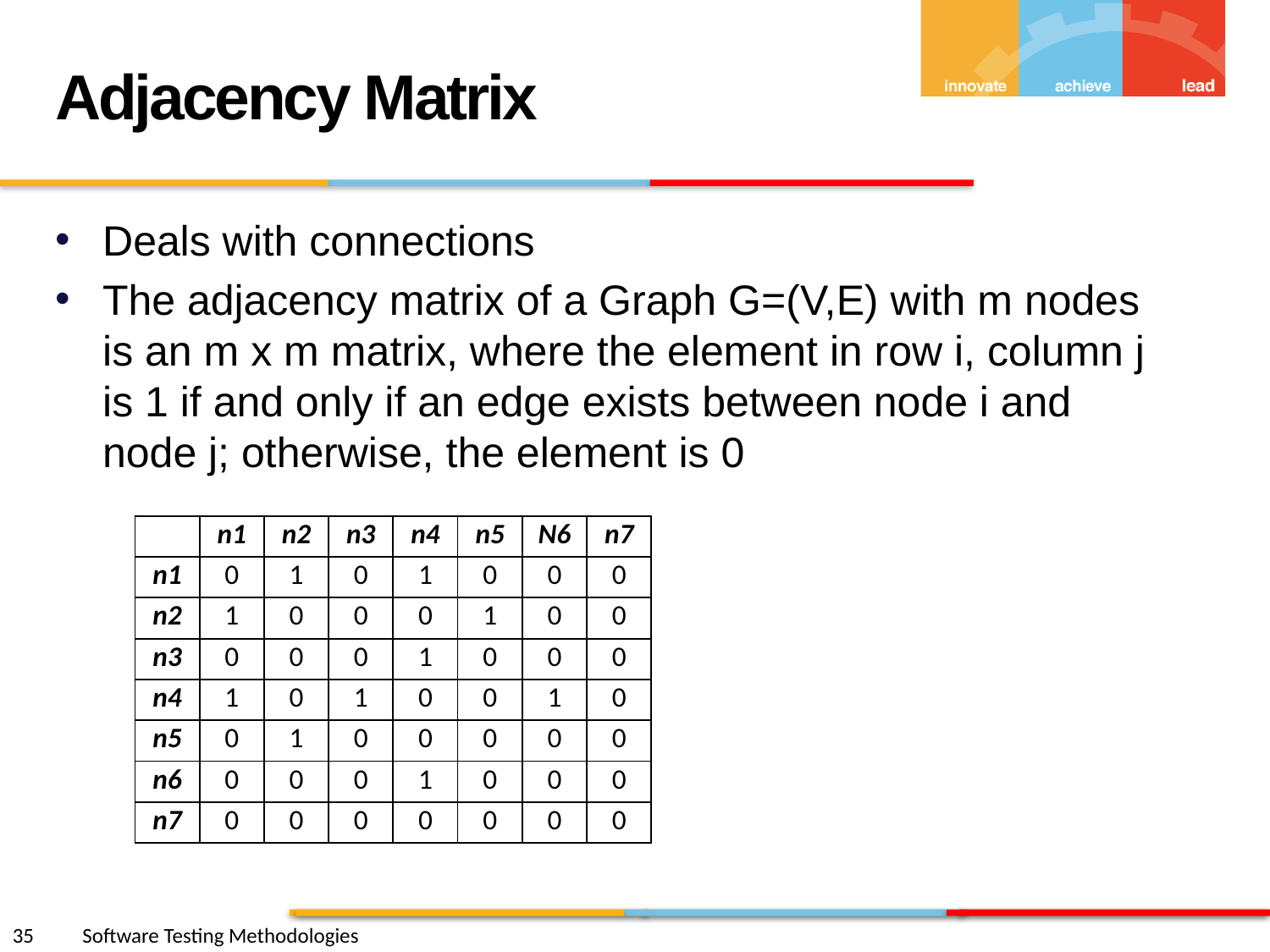

Adjacency Matrix
Deals with connections
The adjacency matrix of a Graph G=(V,E) with m nodes is an m x m matrix, where the element in row i, column j is 1 if and only if an edge exists between node i and node j; otherwise, the element is 0
|  | n1 | n2 | n3 | n4 | n5 | N6 | n7 |
| --- | --- | --- | --- | --- | --- | --- | --- |
| n1 | 0 | 1 | 0 | 1 | 0 | 0 | 0 |
| n2 | 1 | 0 | 0 | 0 | 1 | 0 | 0 |
| n3 | 0 | 0 | 0 | 1 | 0 | 0 | 0 |
| n4 | 1 | 0 | 1 | 0 | 0 | 1 | 0 |
| n5 | 0 | 1 | 0 | 0 | 0 | 0 | 0 |
| n6 | 0 | 0 | 0 | 1 | 0 | 0 | 0 |
| n7 | 0 | 0 | 0 | 0 | 0 | 0 | 0 |